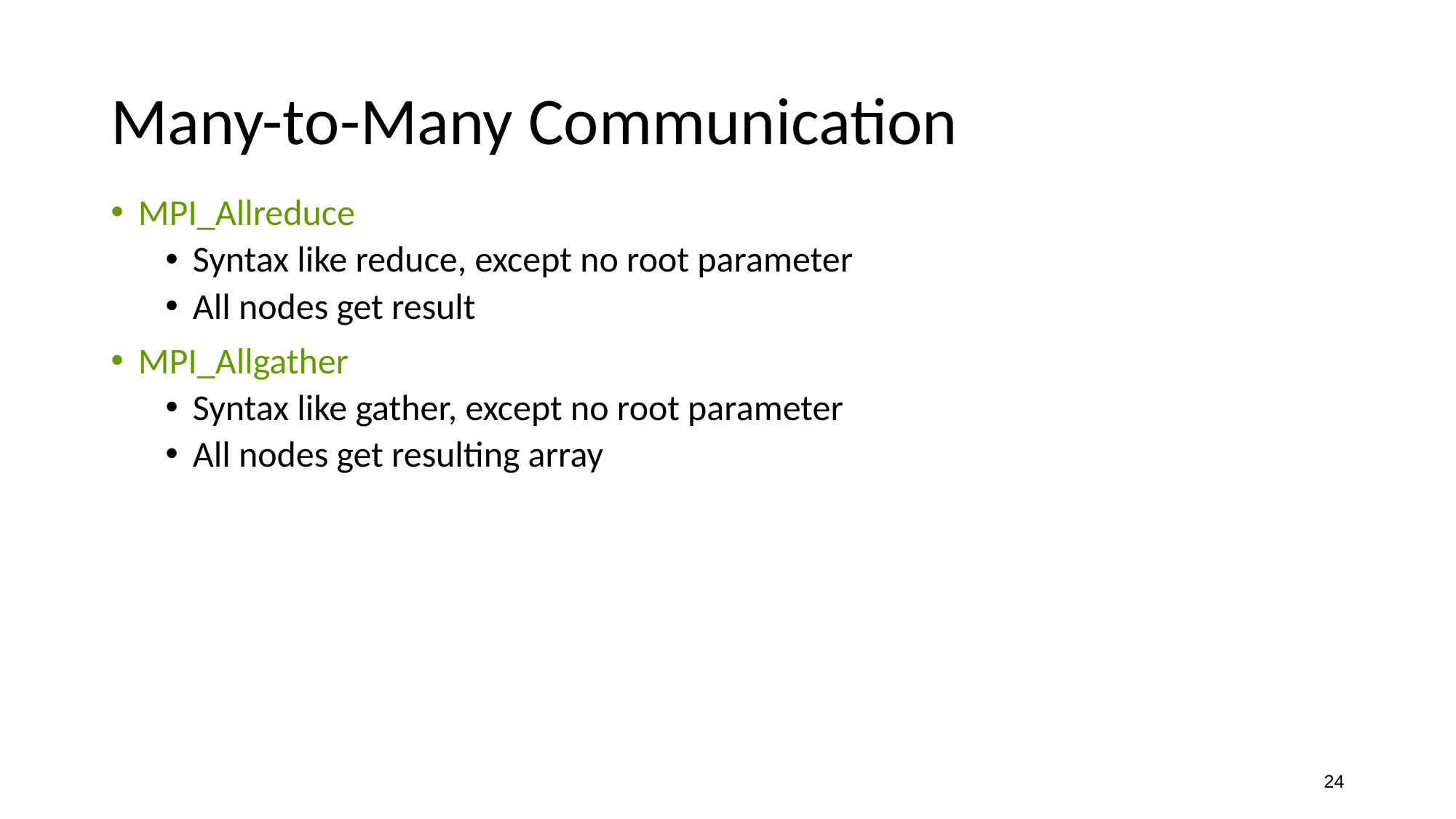

# Many-to-Many Communication
MPI_Allreduce
Syntax like reduce, except no root parameter
All nodes get result
MPI_Allgather
Syntax like gather, except no root parameter
All nodes get resulting array
24